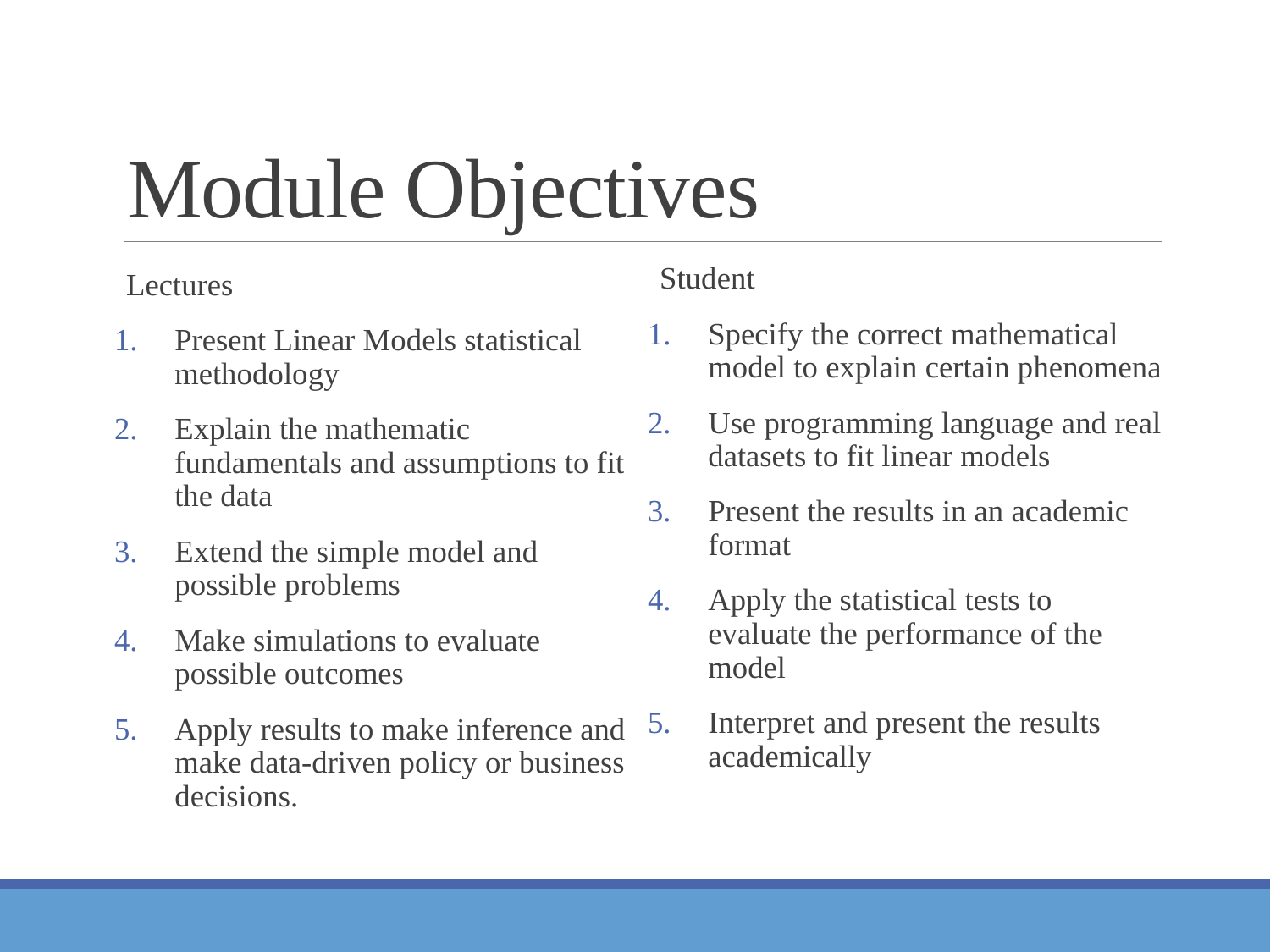

# Module Objectives
Student
Specify the correct mathematical model to explain certain phenomena
Use programming language and real datasets to fit linear models
Present the results in an academic format
Apply the statistical tests to evaluate the performance of the model
Interpret and present the results academically
Lectures
Present Linear Models statistical methodology
Explain the mathematic fundamentals and assumptions to fit the data
Extend the simple model and possible problems
Make simulations to evaluate possible outcomes
Apply results to make inference and make data-driven policy or business decisions.